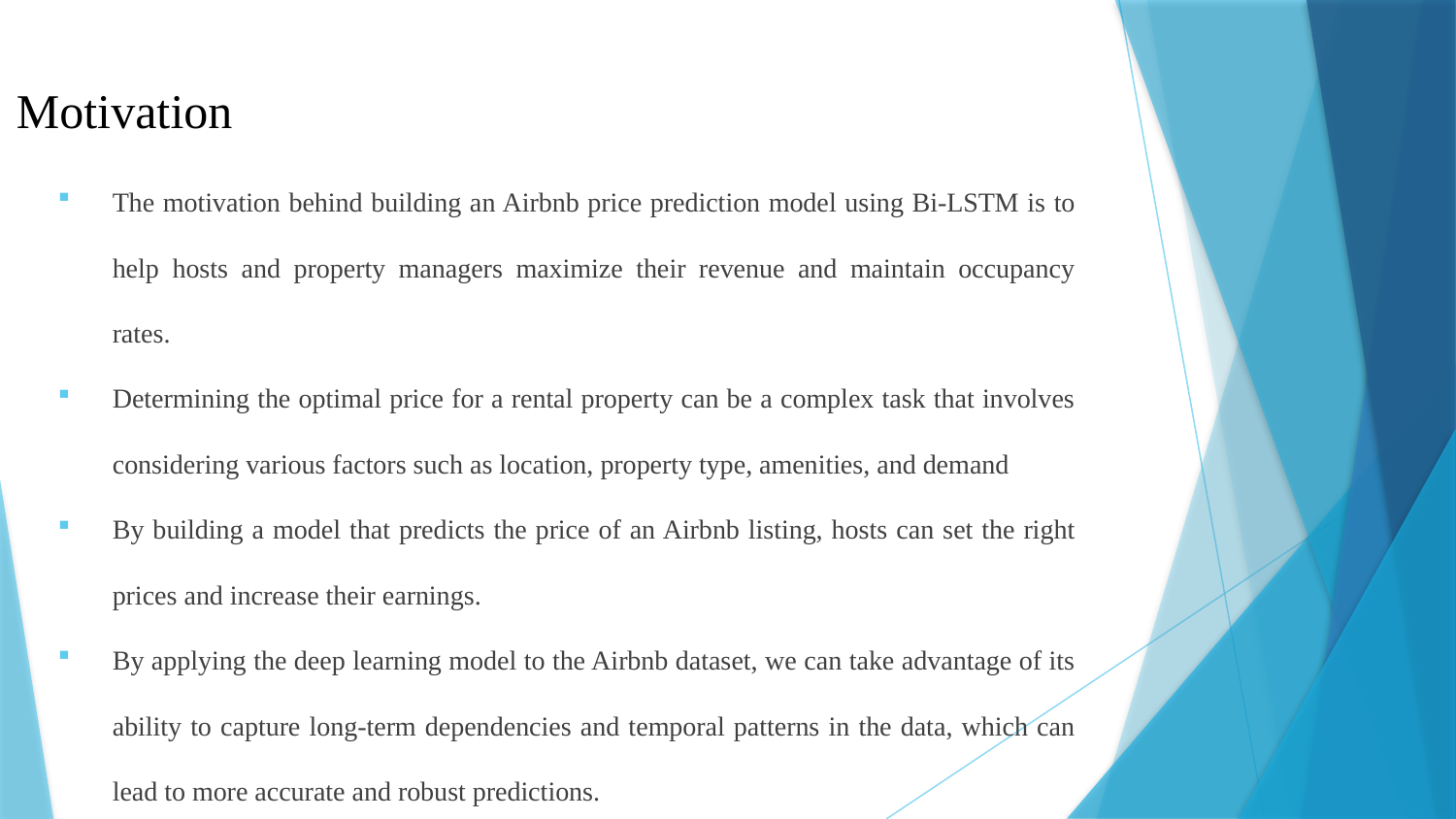

# Motivation
The motivation behind building an Airbnb price prediction model using Bi-LSTM is to help hosts and property managers maximize their revenue and maintain occupancy rates.
Determining the optimal price for a rental property can be a complex task that involves considering various factors such as location, property type, amenities, and demand
By building a model that predicts the price of an Airbnb listing, hosts can set the right prices and increase their earnings.
By applying the deep learning model to the Airbnb dataset, we can take advantage of its ability to capture long-term dependencies and temporal patterns in the data, which can lead to more accurate and robust predictions.